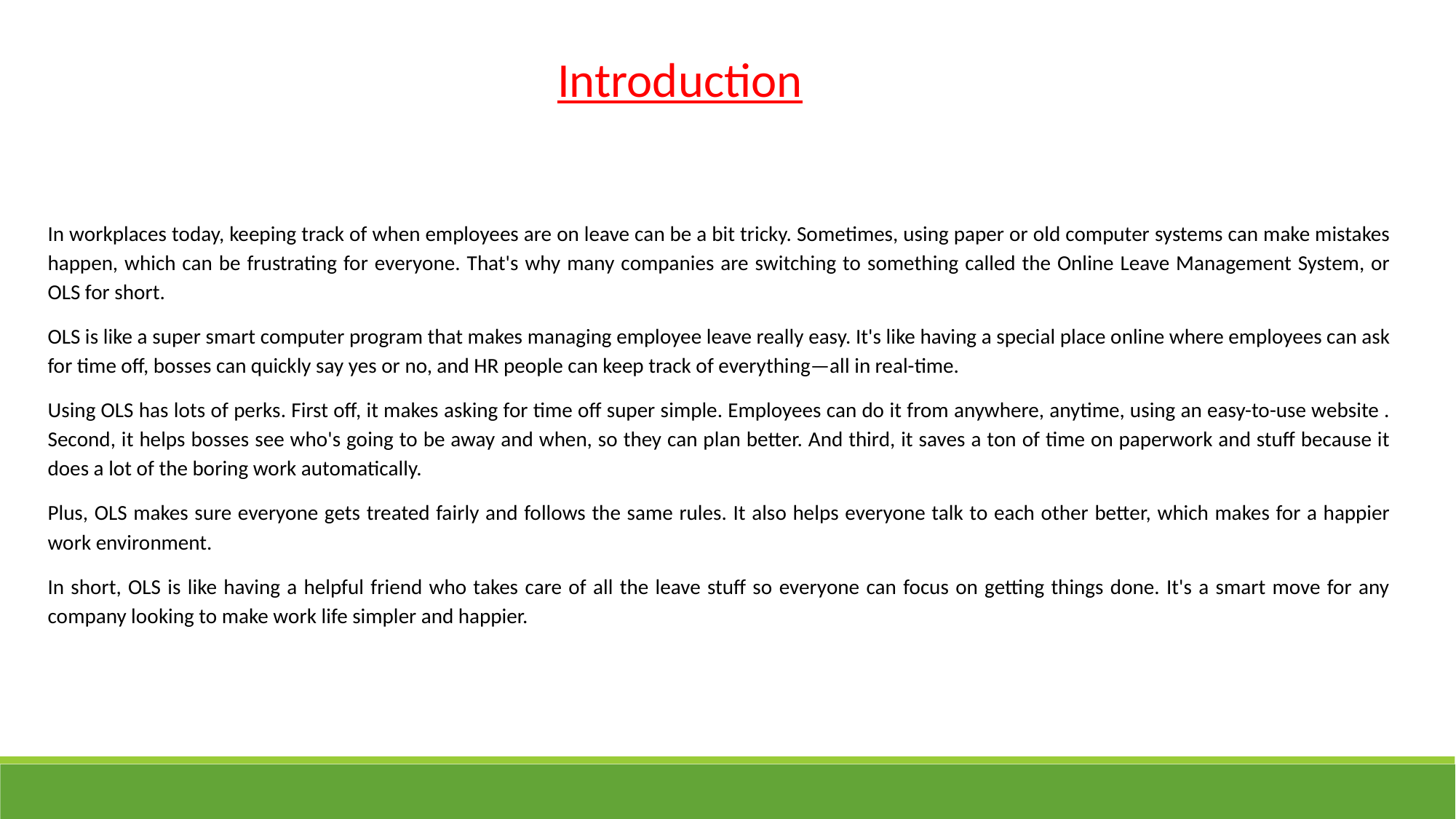

Introduction
In workplaces today, keeping track of when employees are on leave can be a bit tricky. Sometimes, using paper or old computer systems can make mistakes happen, which can be frustrating for everyone. That's why many companies are switching to something called the Online Leave Management System, or OLS for short.
OLS is like a super smart computer program that makes managing employee leave really easy. It's like having a special place online where employees can ask for time off, bosses can quickly say yes or no, and HR people can keep track of everything—all in real-time.
Using OLS has lots of perks. First off, it makes asking for time off super simple. Employees can do it from anywhere, anytime, using an easy-to-use website . Second, it helps bosses see who's going to be away and when, so they can plan better. And third, it saves a ton of time on paperwork and stuff because it does a lot of the boring work automatically.
Plus, OLS makes sure everyone gets treated fairly and follows the same rules. It also helps everyone talk to each other better, which makes for a happier work environment.
In short, OLS is like having a helpful friend who takes care of all the leave stuff so everyone can focus on getting things done. It's a smart move for any company looking to make work life simpler and happier.